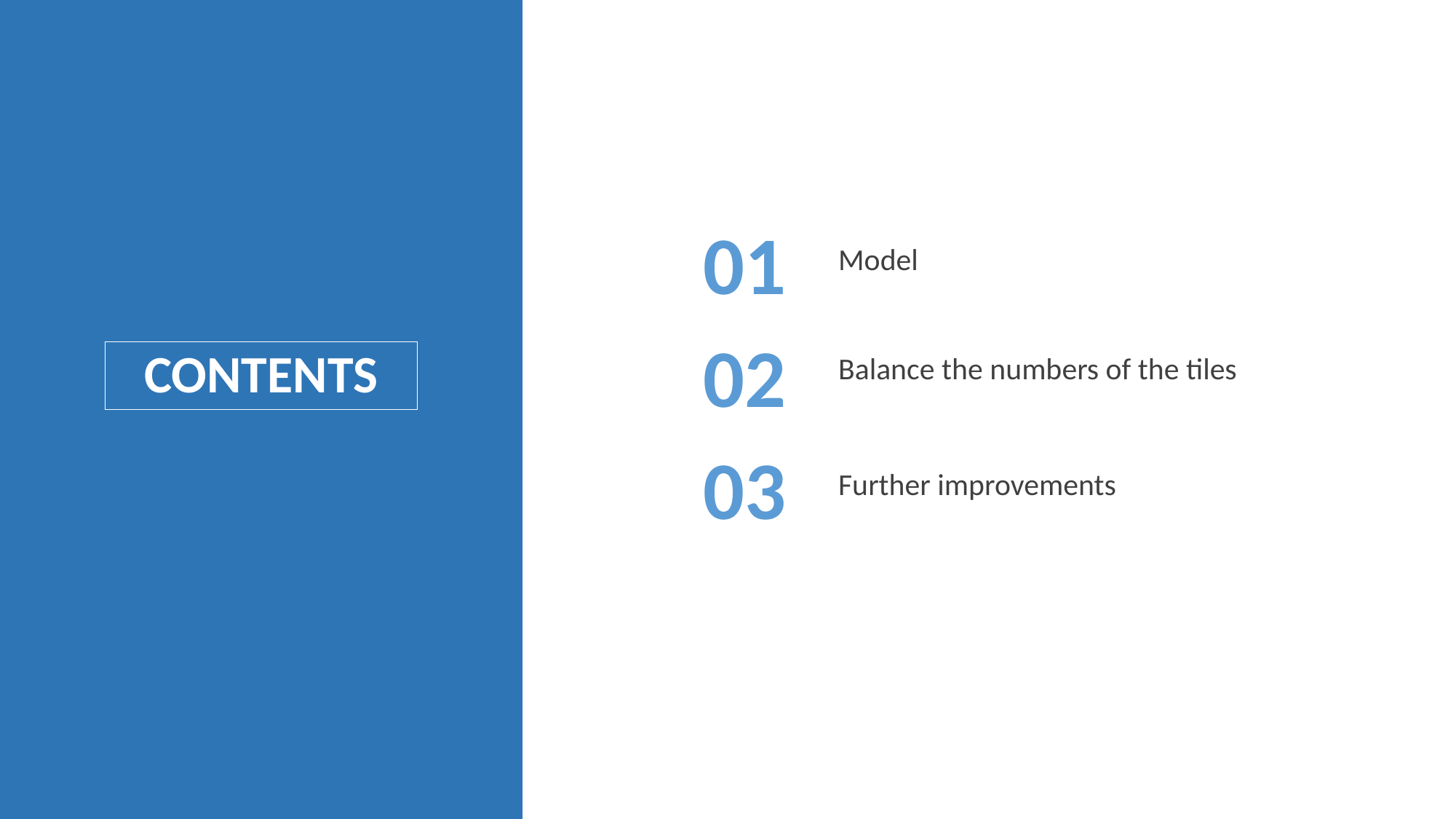

01
Model

02
CONTENTS
Balance the numbers of the tiles
03
Further improvements